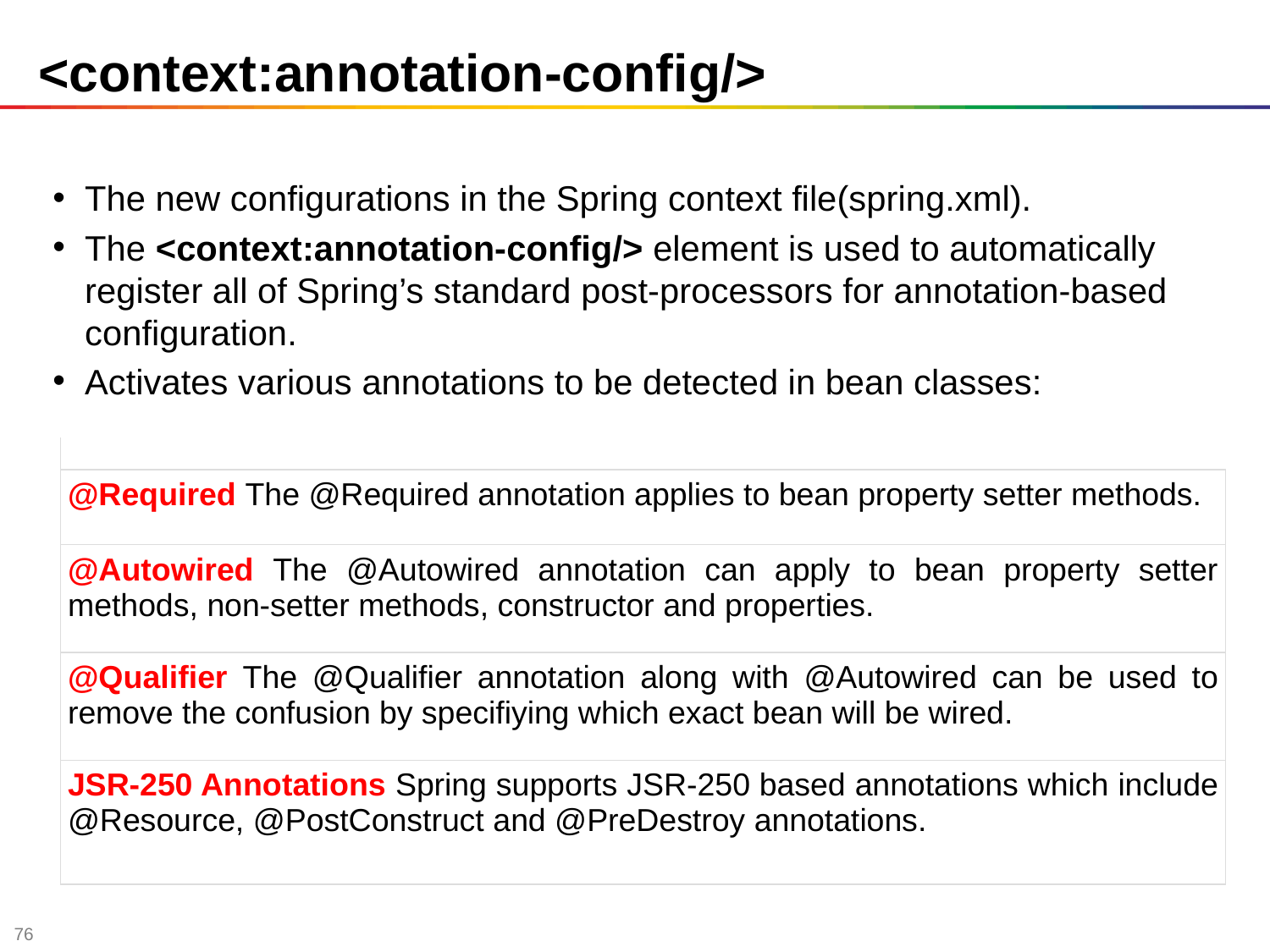

# <context:annotation-config/>
The new configurations in the Spring context file(spring.xml).
The <context:annotation-config/> element is used to automatically register all of Spring’s standard post-processors for annotation-based configuration.
Activates various annotations to be detected in bean classes:
|  |
| --- |
| @Required The @Required annotation applies to bean property setter methods. |
| @Autowired The @Autowired annotation can apply to bean property setter methods, non-setter methods, constructor and properties. |
| @Qualifier The @Qualifier annotation along with @Autowired can be used to remove the confusion by specifiying which exact bean will be wired. |
| JSR-250 Annotations Spring supports JSR-250 based annotations which include @Resource, @PostConstruct and @PreDestroy annotations. |